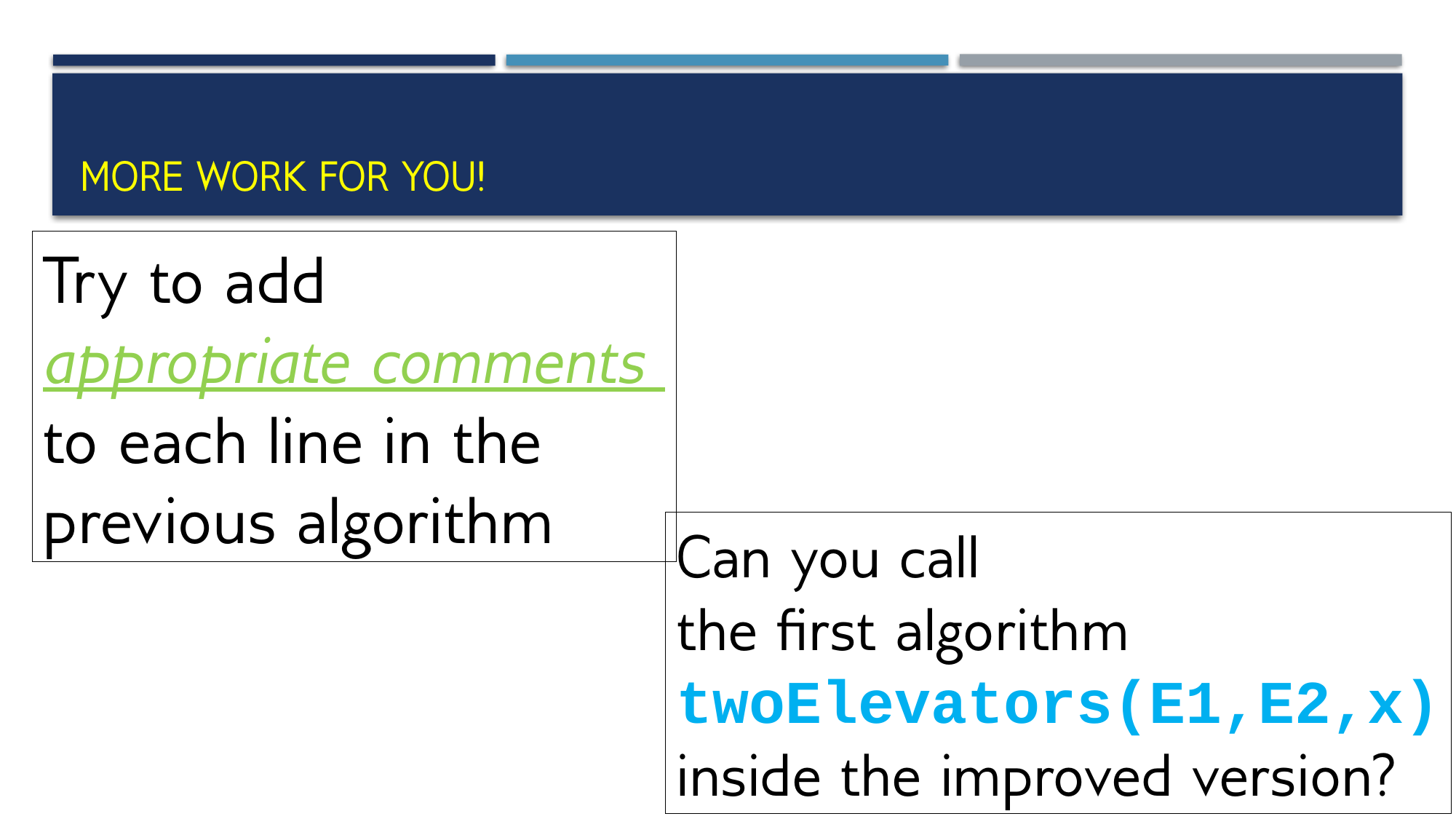

# More work for you!
Try to add
appropriate comments
to each line in the
previous algorithm
Can you call
the first algorithm
twoElevators(E1,E2,x)
inside the improved version?